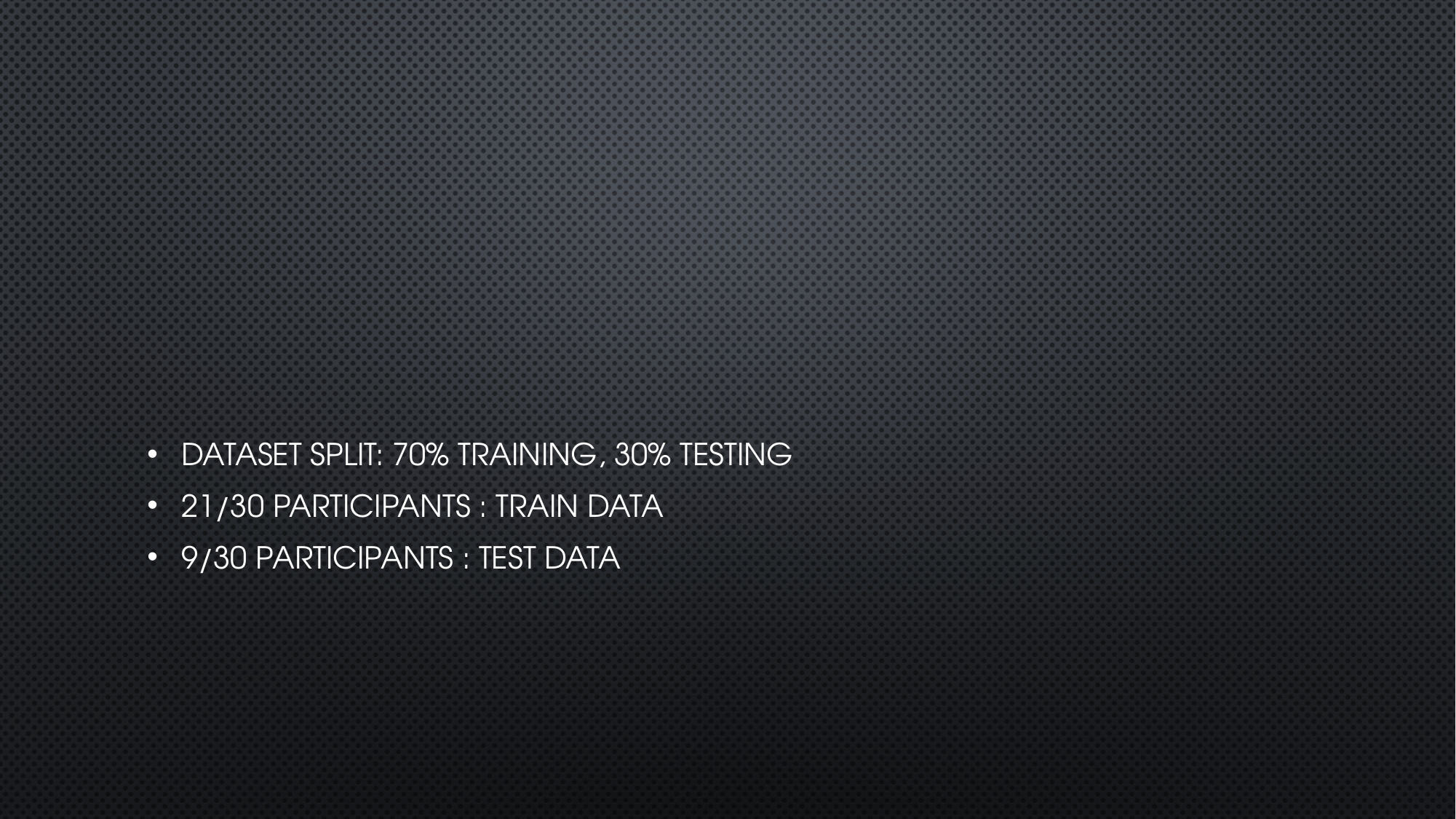

#
Dataset split: 70% training, 30% testing
21/30 participants : Train data
9/30 participants : test data